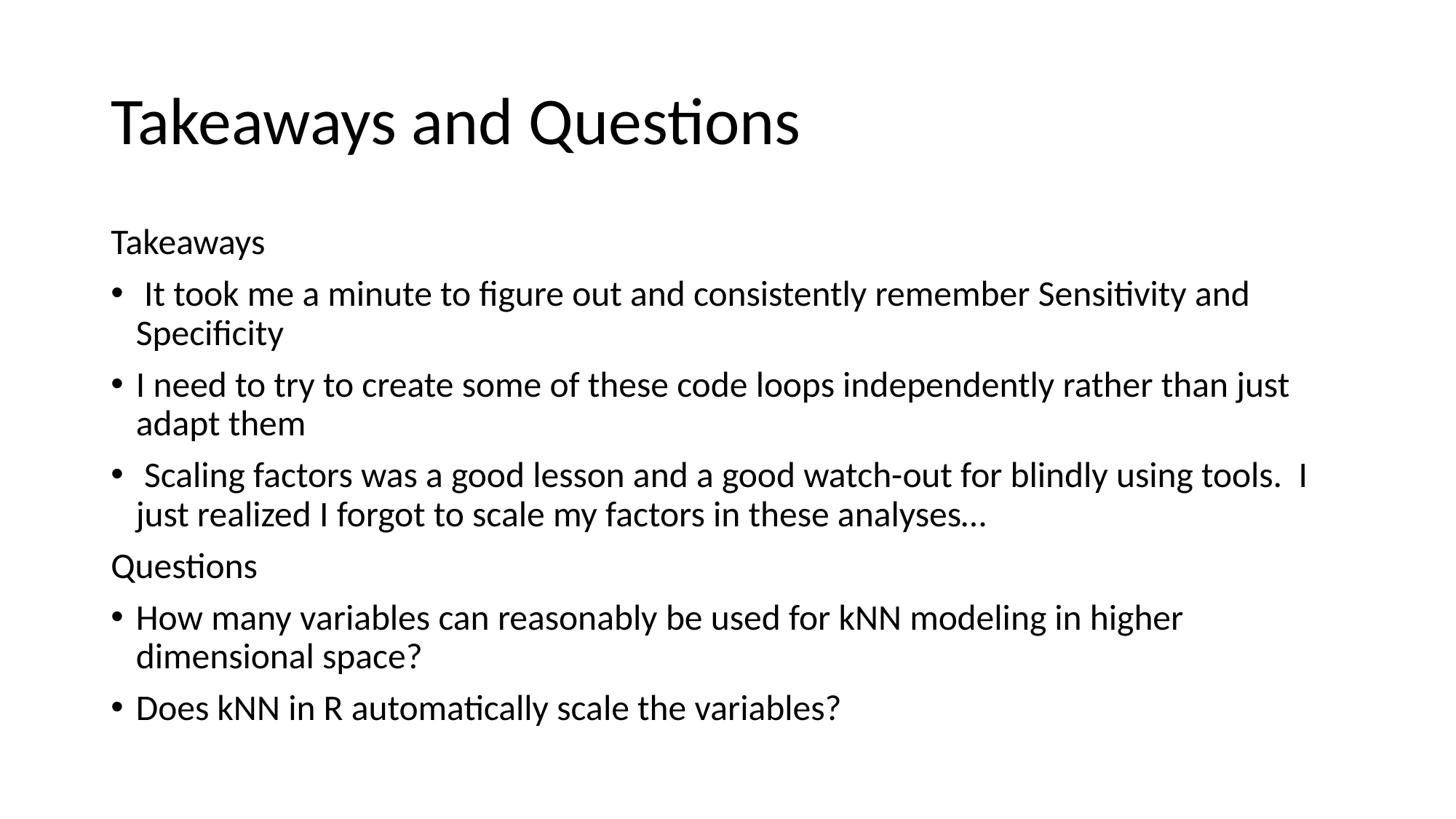

# Takeaways and Questions
Takeaways
 It took me a minute to figure out and consistently remember Sensitivity and Specificity
I need to try to create some of these code loops independently rather than just adapt them
 Scaling factors was a good lesson and a good watch-out for blindly using tools.  I just realized I forgot to scale my factors in these analyses…
Questions
How many variables can reasonably be used for kNN modeling in higher dimensional space?
Does kNN in R automatically scale the variables?